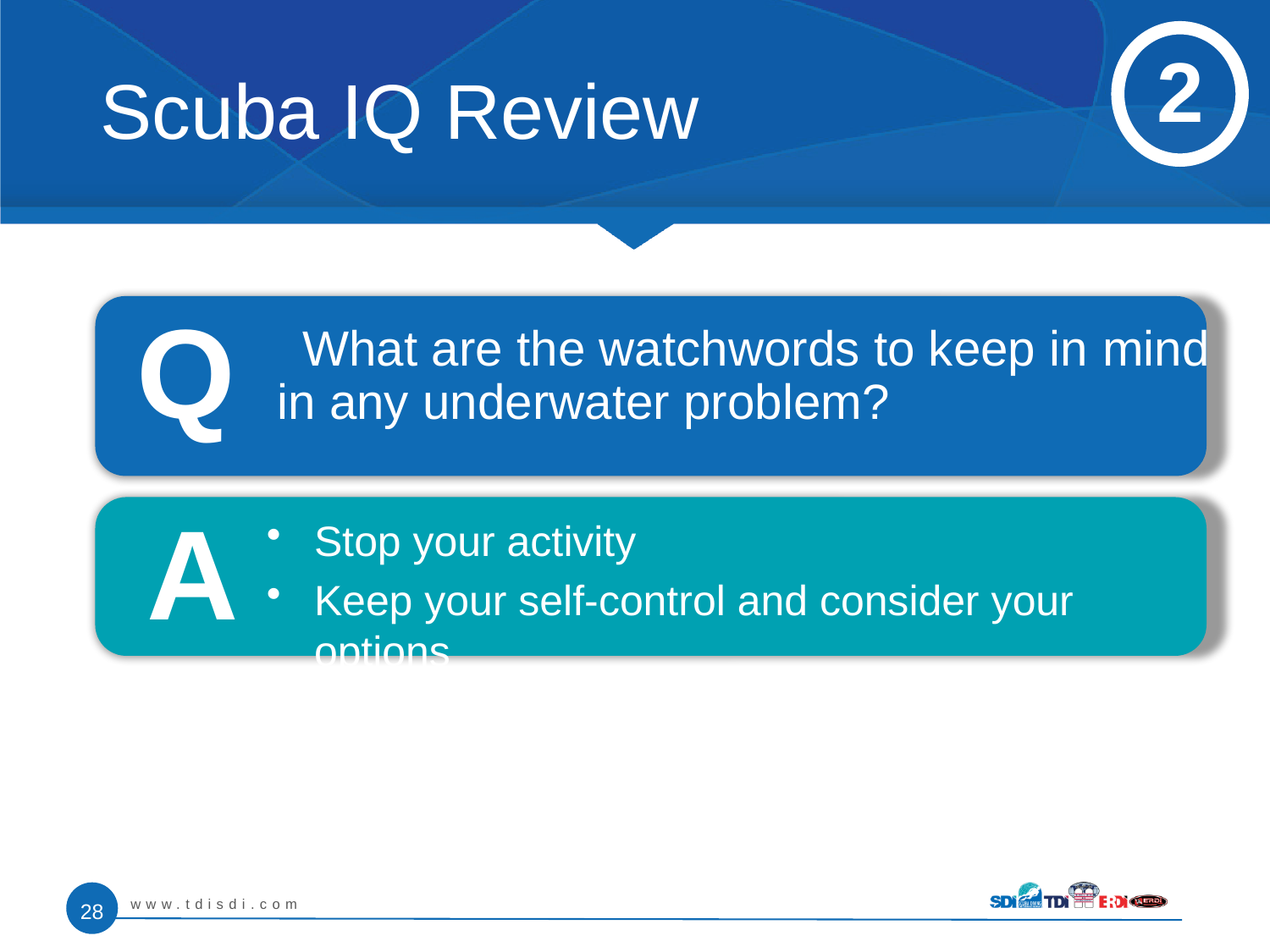

# Scuba IQ Review
2
Q

        What are the watchwords to keep in mind in any underwater problem?

A

Stop your activity
Keep your self-control and consider your options
www.tdisdi.com
28